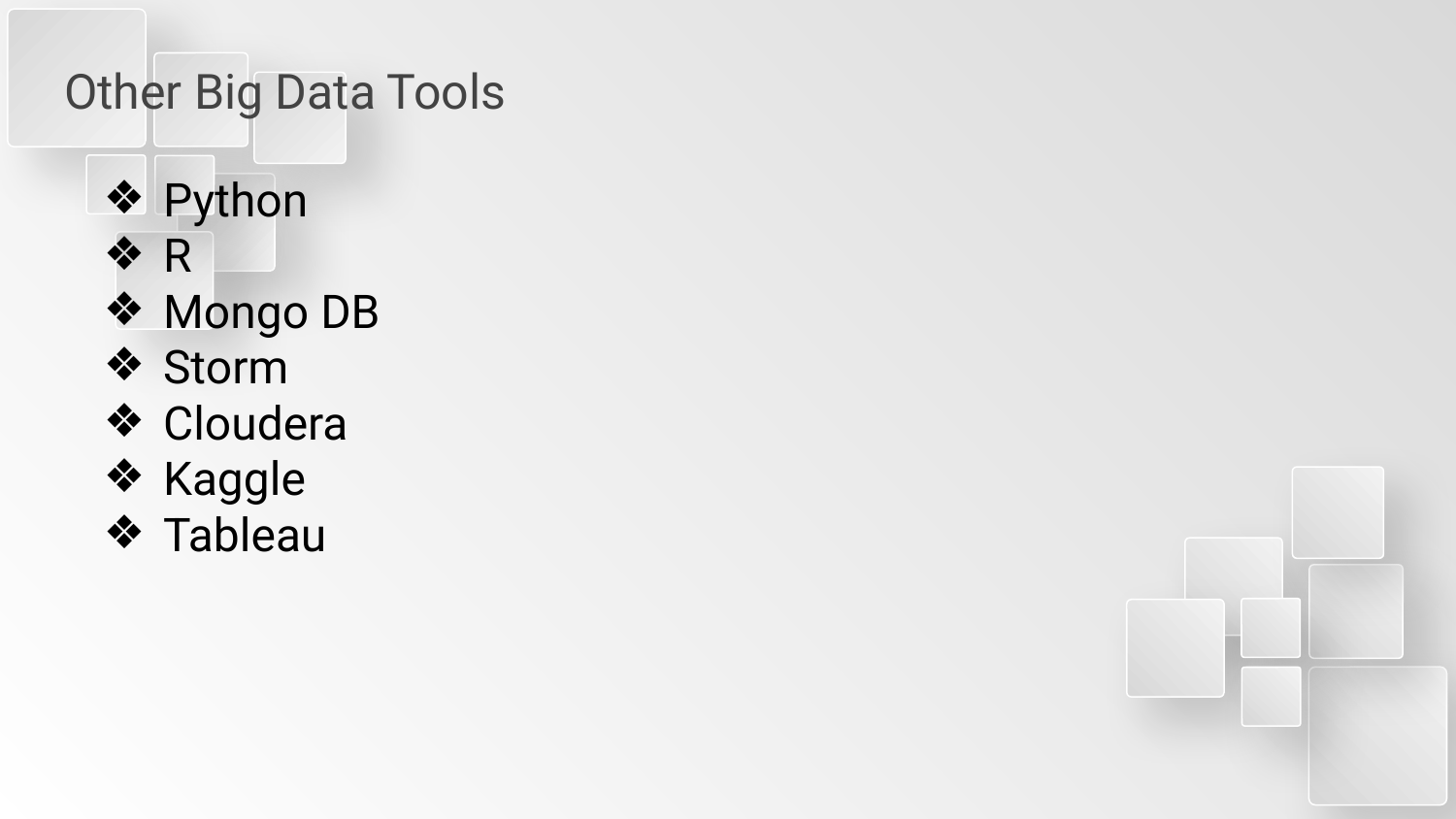

Other Big Data Tools
Python
R
Mongo DB
Storm
Cloudera
Kaggle
Tableau